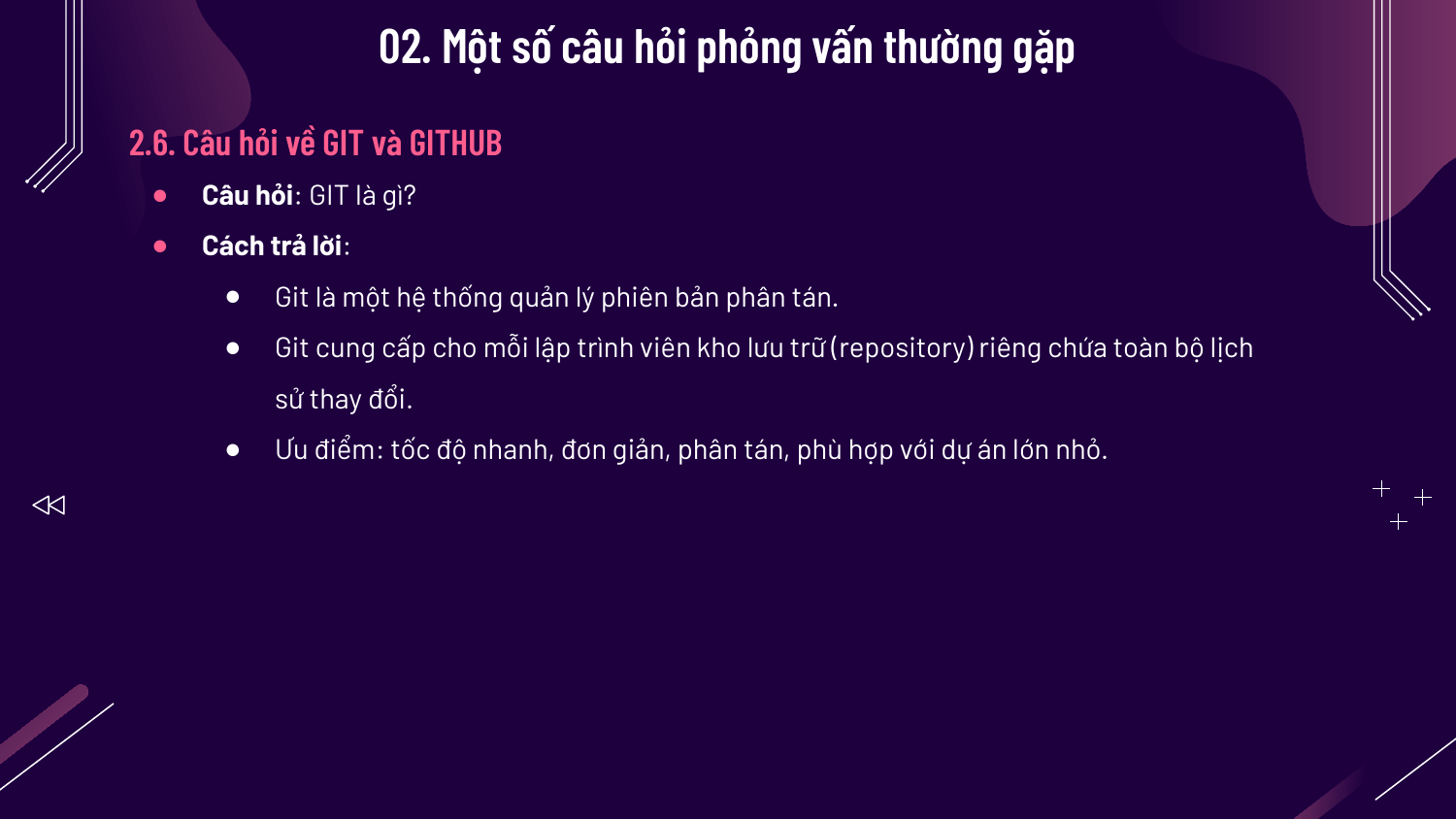

# 02. Một số câu hỏi phỏng vấn thường gặp
2.6. Câu hỏi về GIT và GITHUB
Câu hỏi: GIT là gì?
Cách trả lời:
Git là một hệ thống quản lý phiên bản phân tán.
Git cung cấp cho mỗi lập trình viên kho lưu trữ (repository) riêng chứa toàn bộ lịch sử thay đổi.
Ưu điểm: tốc độ nhanh, đơn giản, phân tán, phù hợp với dự án lớn nhỏ.